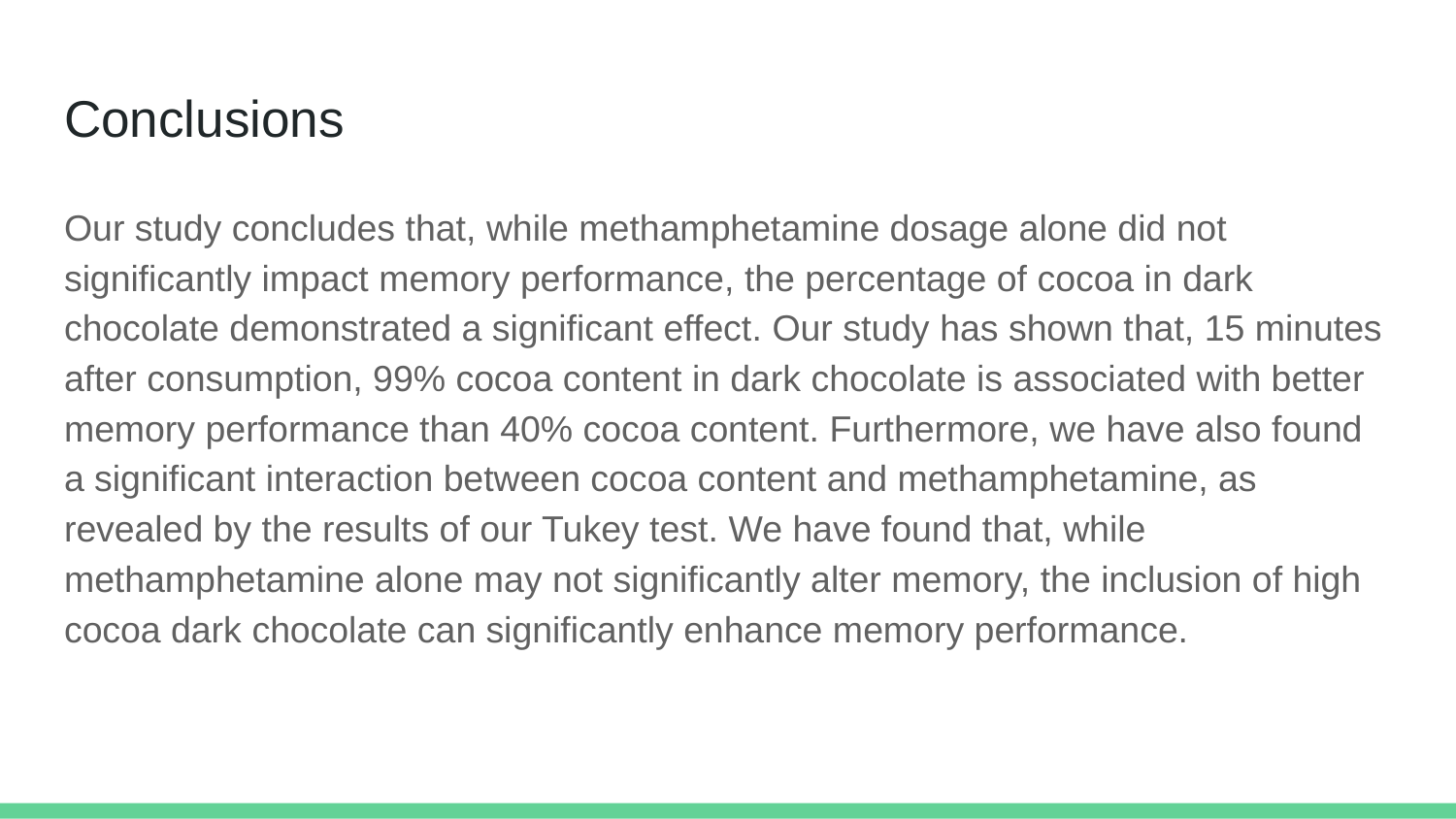

# Conclusions
Our study concludes that, while methamphetamine dosage alone did not significantly impact memory performance, the percentage of cocoa in dark chocolate demonstrated a significant effect. Our study has shown that, 15 minutes after consumption, 99% cocoa content in dark chocolate is associated with better memory performance than 40% cocoa content. Furthermore, we have also found a significant interaction between cocoa content and methamphetamine, as revealed by the results of our Tukey test. We have found that, while methamphetamine alone may not significantly alter memory, the inclusion of high cocoa dark chocolate can significantly enhance memory performance.